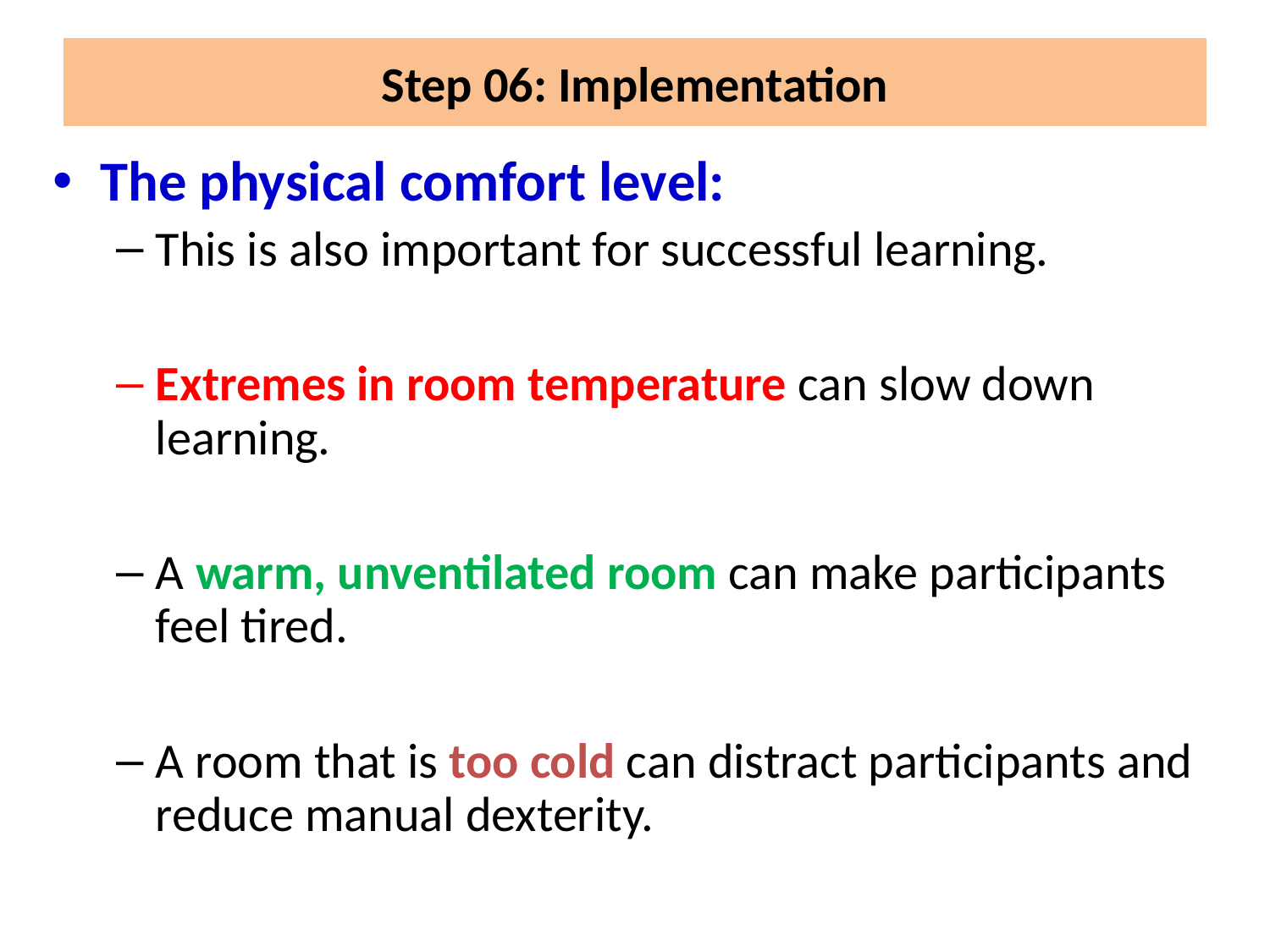

# Step 06: Implementation
The physical comfort level:
This is also important for successful learning.

Extremes in room temperature can slow down learning.

A warm, unventilated room can make participants feel tired.

A room that is too cold can distract participants and reduce manual dexterity.